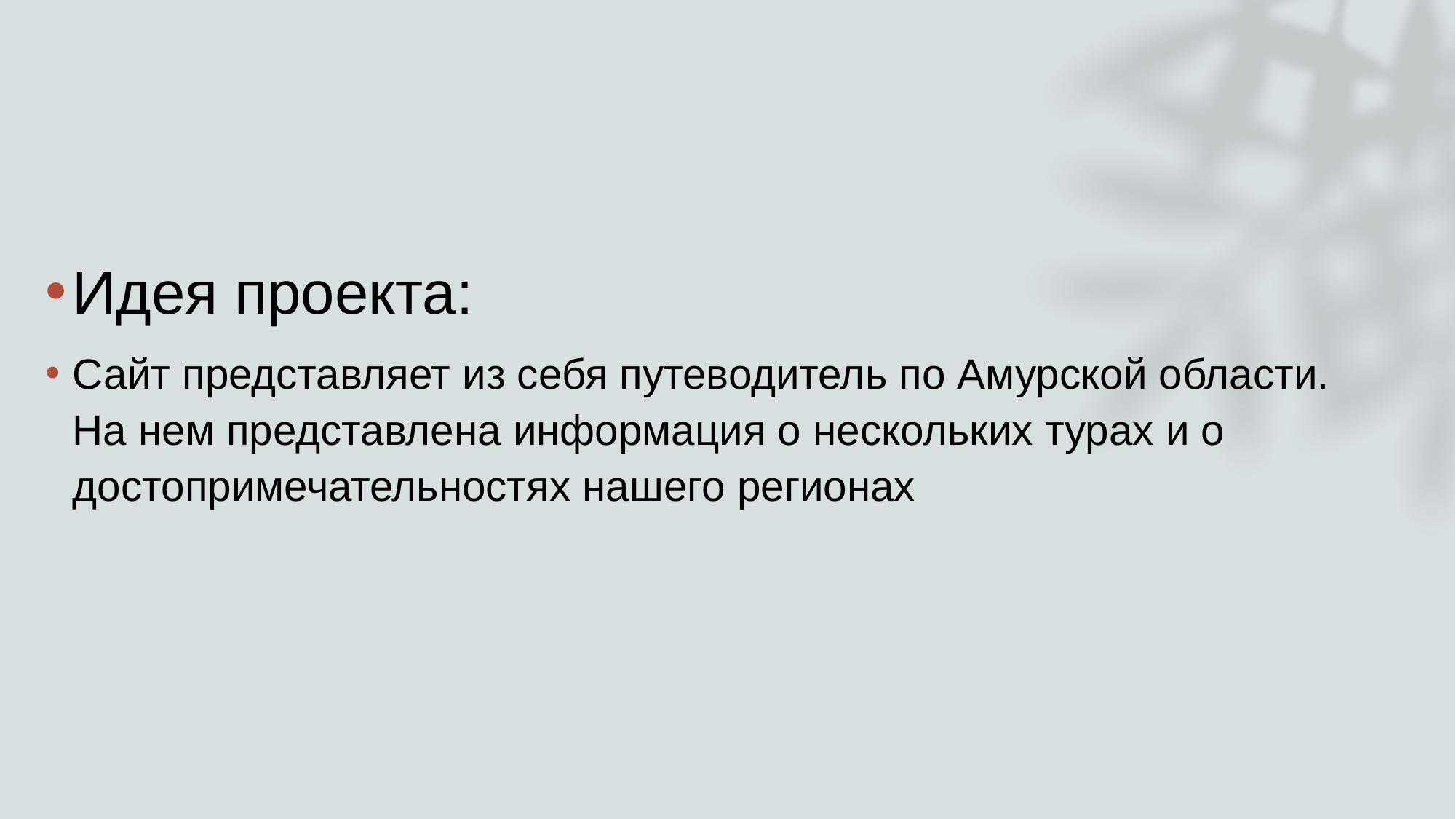

Идея проекта:
Сайт представляет из себя путеводитель по Амурской области. На нем представлена информация о нескольких турах и о достопримечательностях нашего регионах